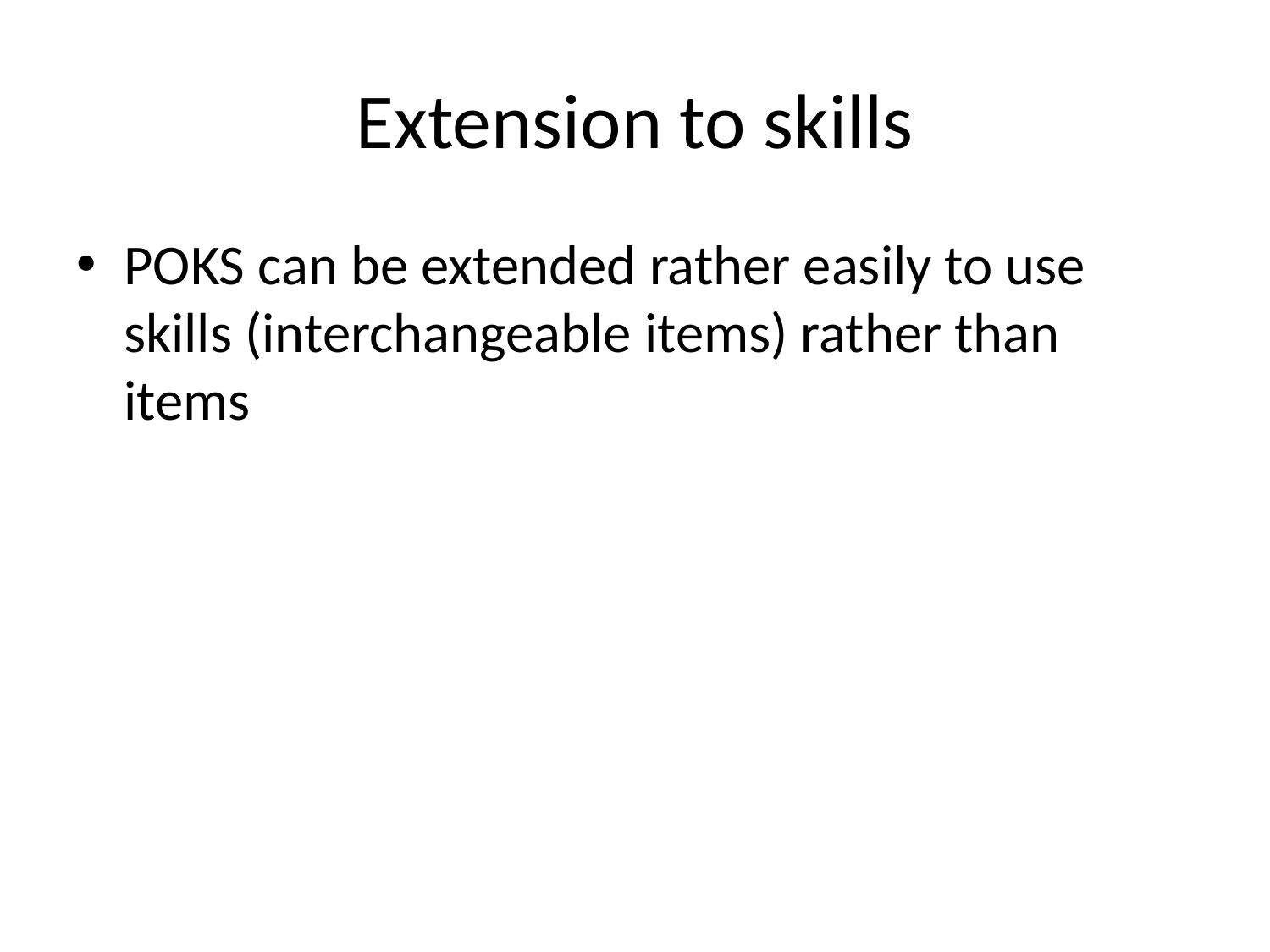

# Extension to skills
POKS can be extended rather easily to use skills (interchangeable items) rather than items